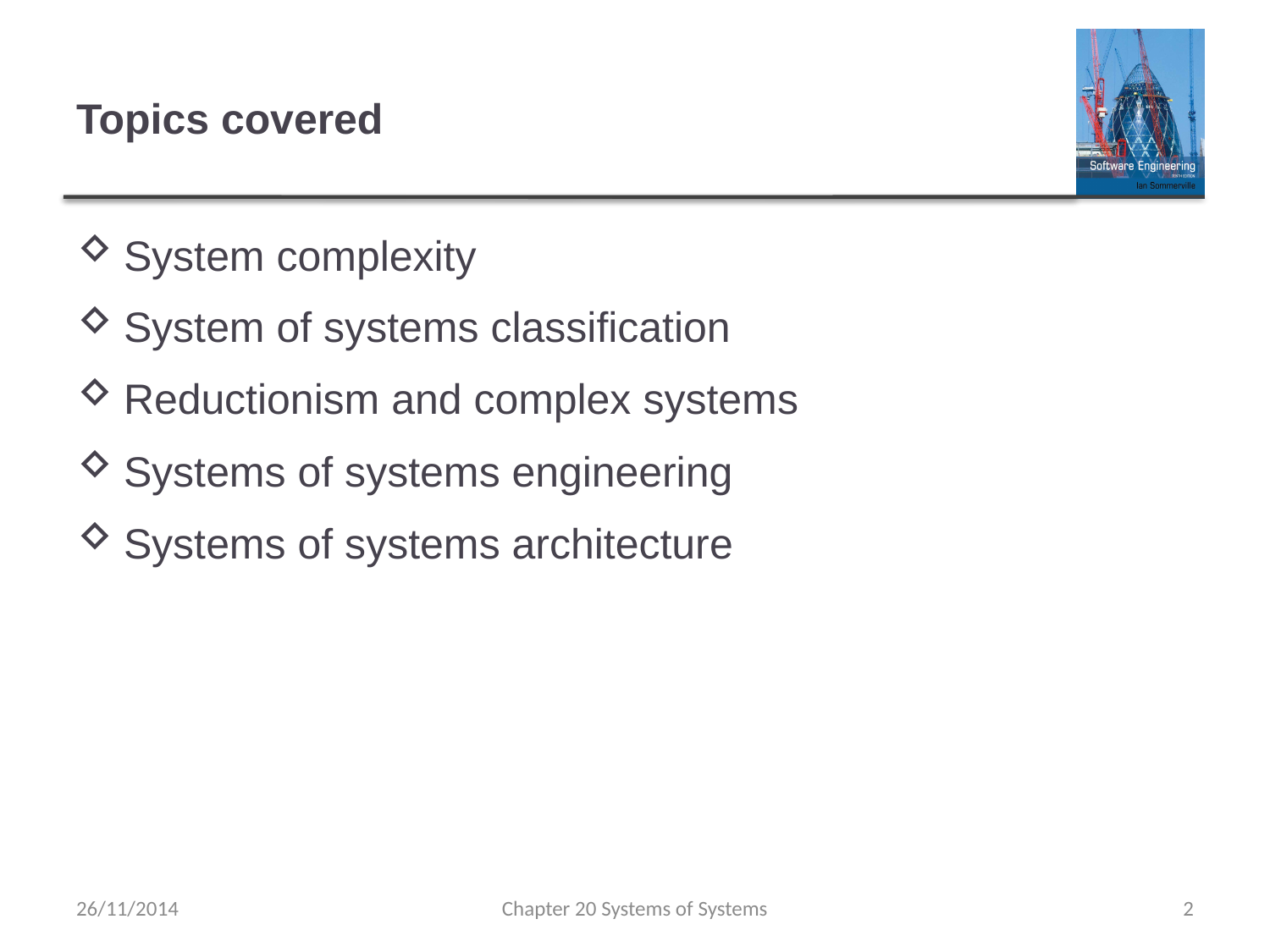

# Topics covered
System complexity
System of systems classification
Reductionism and complex systems
Systems of systems engineering
Systems of systems architecture
26/11/2014
Chapter 20 Systems of Systems
2